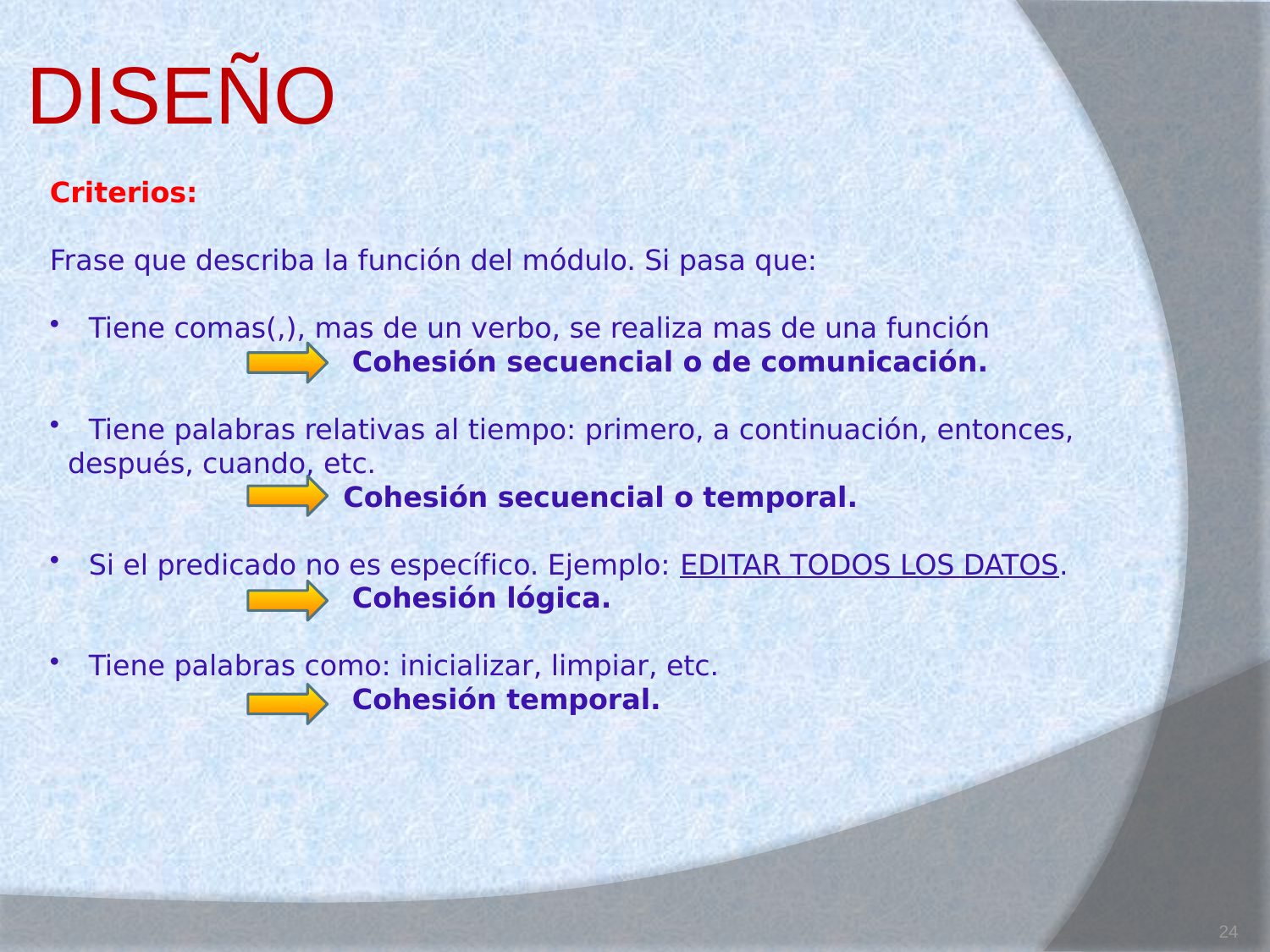

# DISEÑO
Criterios:

Frase que describa la función del módulo. Si pasa que:

 Tiene comas(,), mas de un verbo, se realiza mas de una función
                                  Cohesión secuencial o de comunicación.

 Tiene palabras relativas al tiempo: primero, a continuación, entonces,
  después, cuando, etc.
                                 Cohesión secuencial o temporal.

 Si el predicado no es específico. Ejemplo: EDITAR TODOS LOS DATOS.
                                  Cohesión lógica.

 Tiene palabras como: inicializar, limpiar, etc.
                                  Cohesión temporal.

24